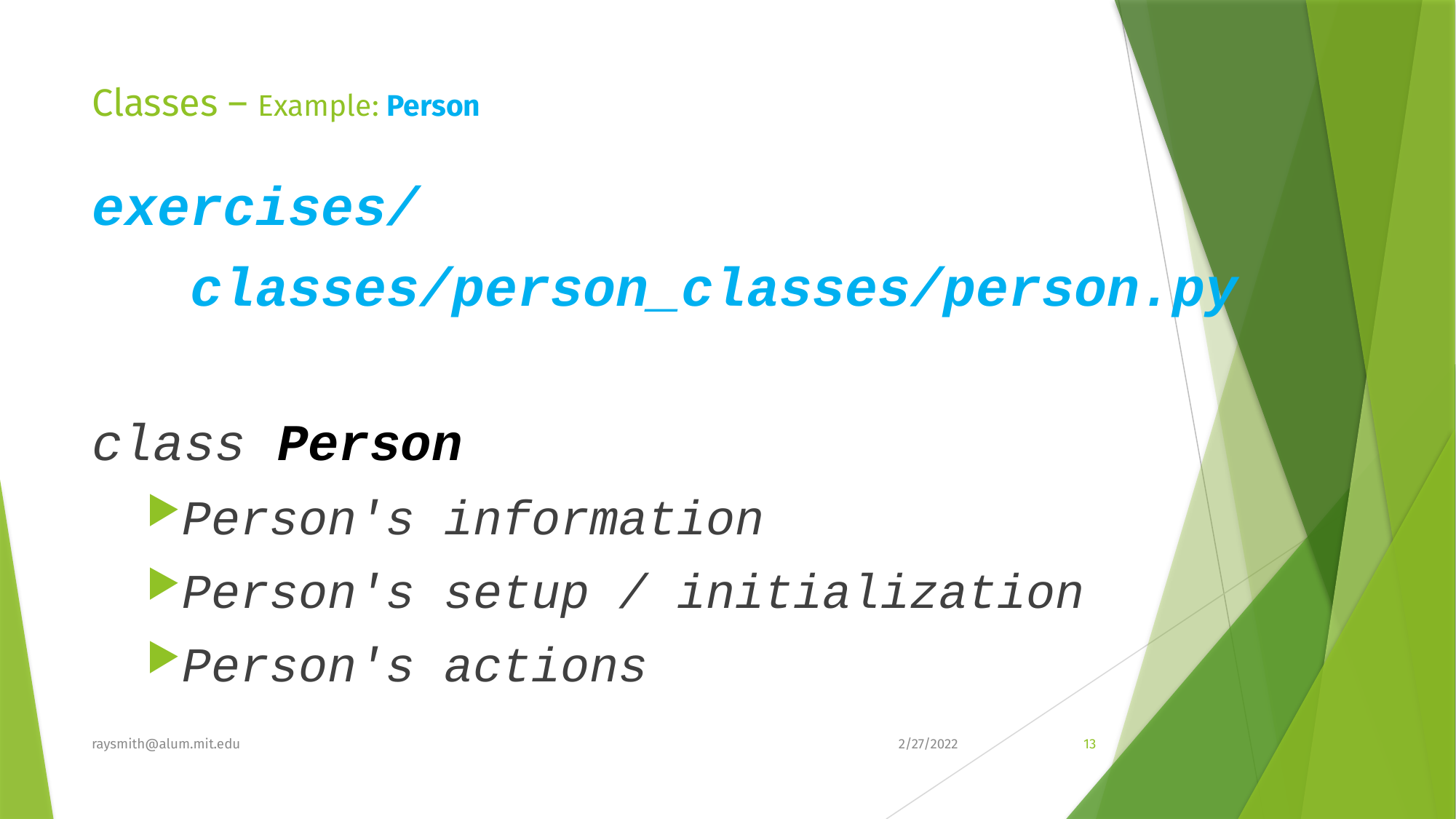

# Classes – Example: Person
exercises/
   classes/person_classes/person.py

class Person
Person's information
Person's setup / initialization
Person's actions
raysmith@alum.mit.edu
2/27/2022
13